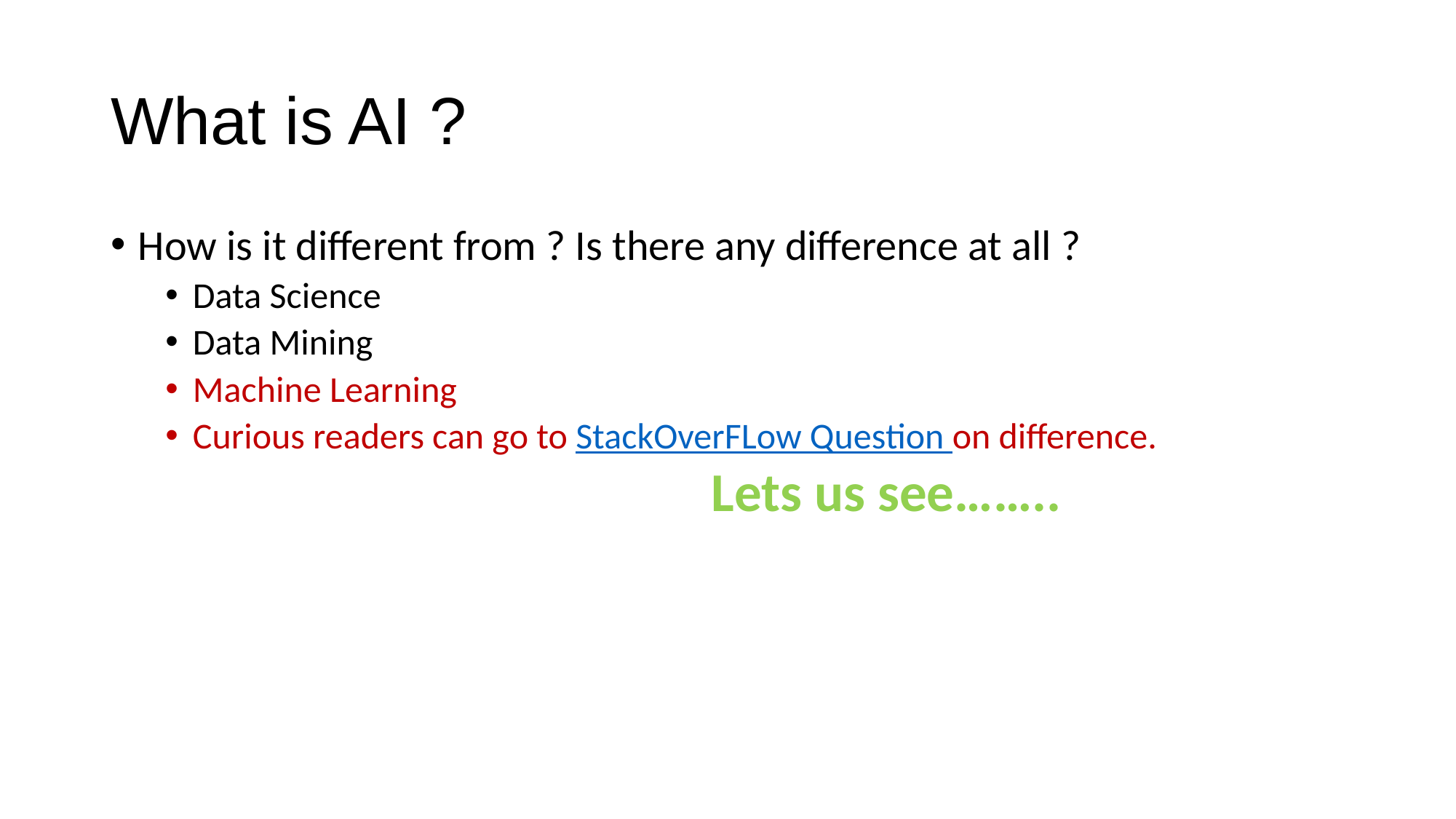

# What is AI ?
How is it different from ? Is there any difference at all ?
Data Science
Data Mining
Machine Learning
Curious readers can go to StackOverFLow Question on difference.
					Lets us see……..